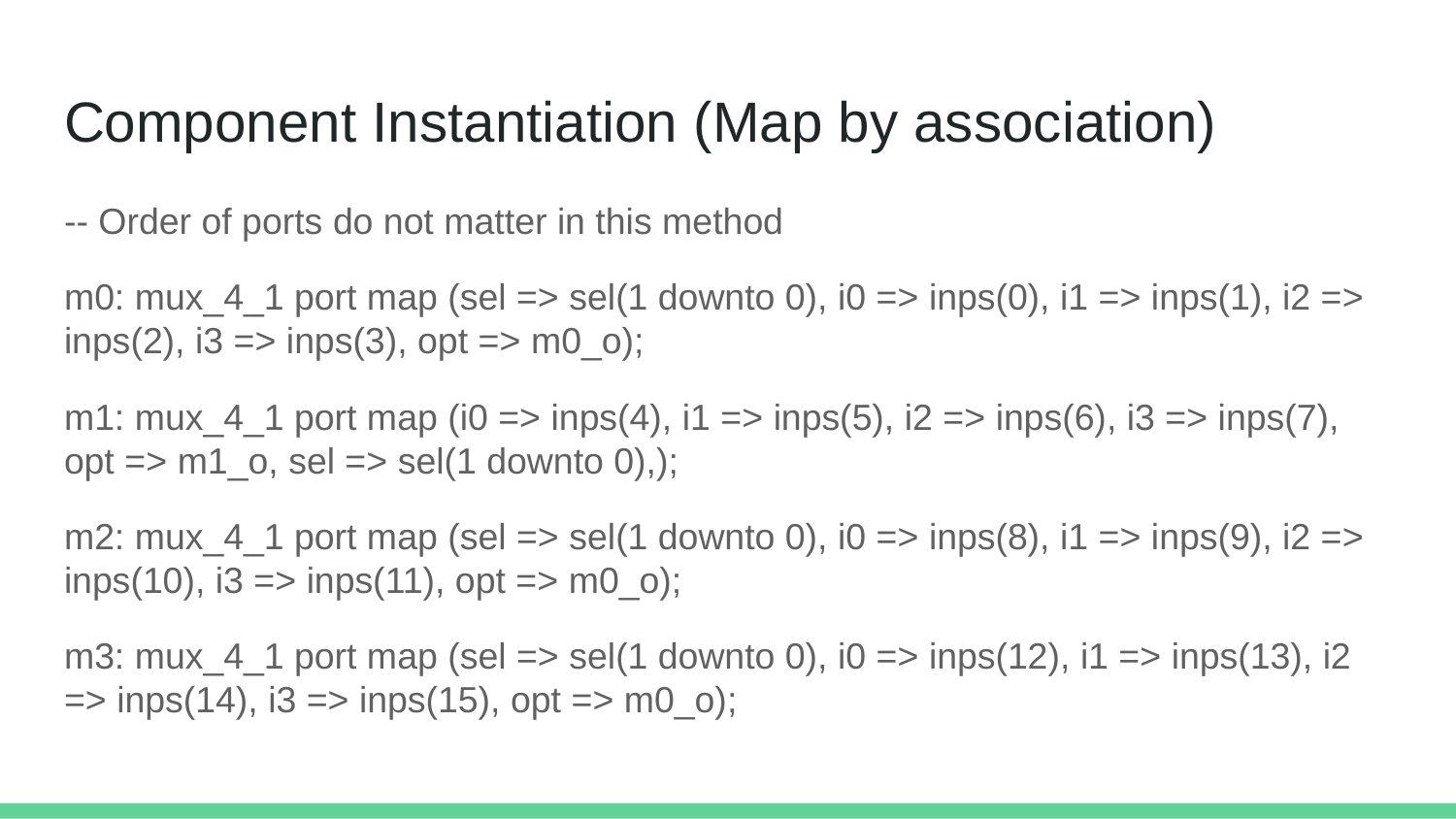

# Component Instantiation (Map by association)
-- Order of ports do not matter in this method
m0: mux_4_1 port map (sel => sel(1 downto 0), i0 => inps(0), i1 => inps(1), i2 => inps(2), i3 => inps(3), opt => m0_o);
m1: mux_4_1 port map (i0 => inps(4), i1 => inps(5), i2 => inps(6), i3 => inps(7), opt => m1_o, sel => sel(1 downto 0),);
m2: mux_4_1 port map (sel => sel(1 downto 0), i0 => inps(8), i1 => inps(9), i2 => inps(10), i3 => inps(11), opt => m0_o);
m3: mux_4_1 port map (sel => sel(1 downto 0), i0 => inps(12), i1 => inps(13), i2 => inps(14), i3 => inps(15), opt => m0_o);